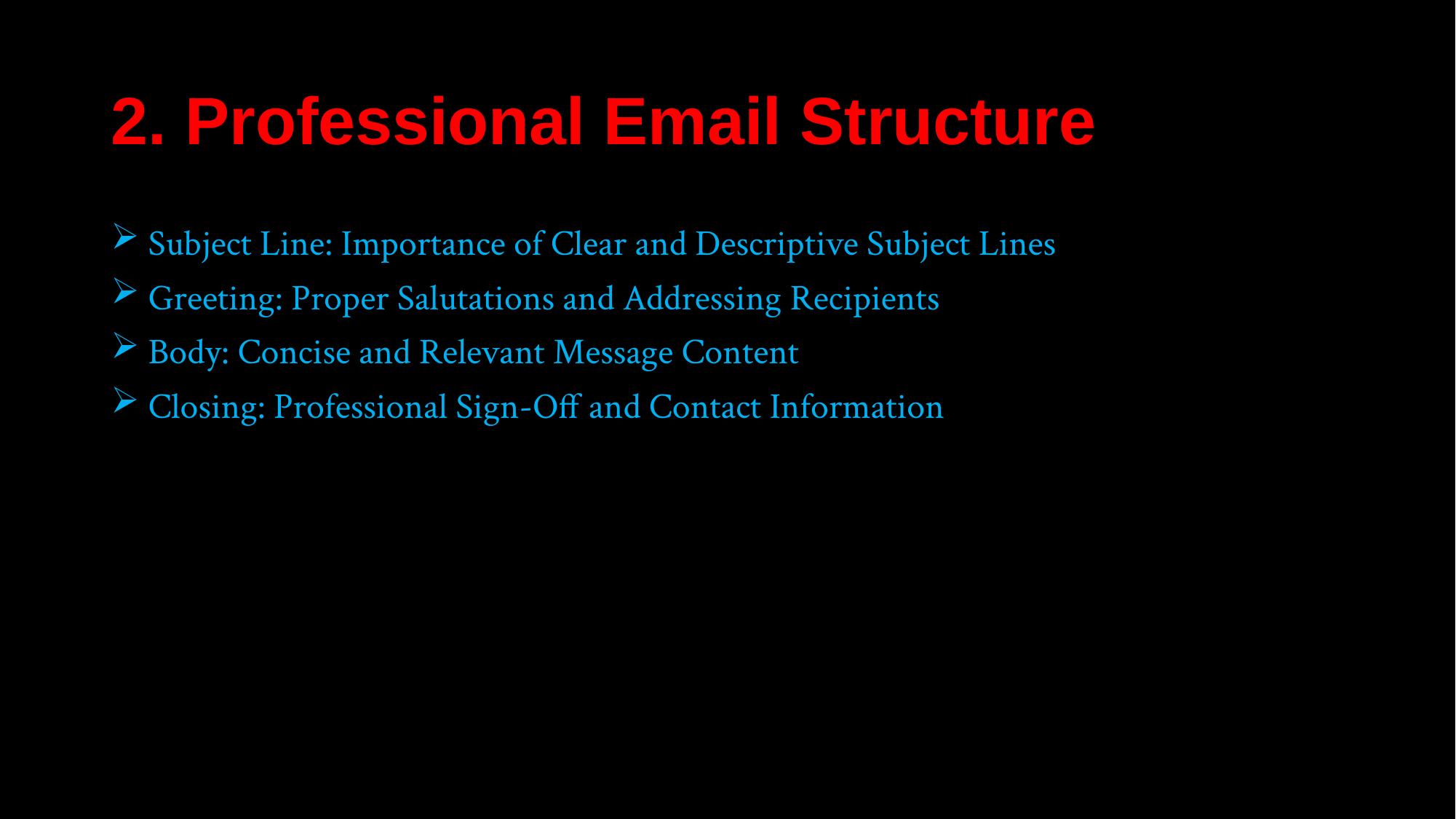

# 2. Professional Email Structure
 Subject Line: Importance of Clear and Descriptive Subject Lines
 Greeting: Proper Salutations and Addressing Recipients
 Body: Concise and Relevant Message Content
 Closing: Professional Sign-Off and Contact Information